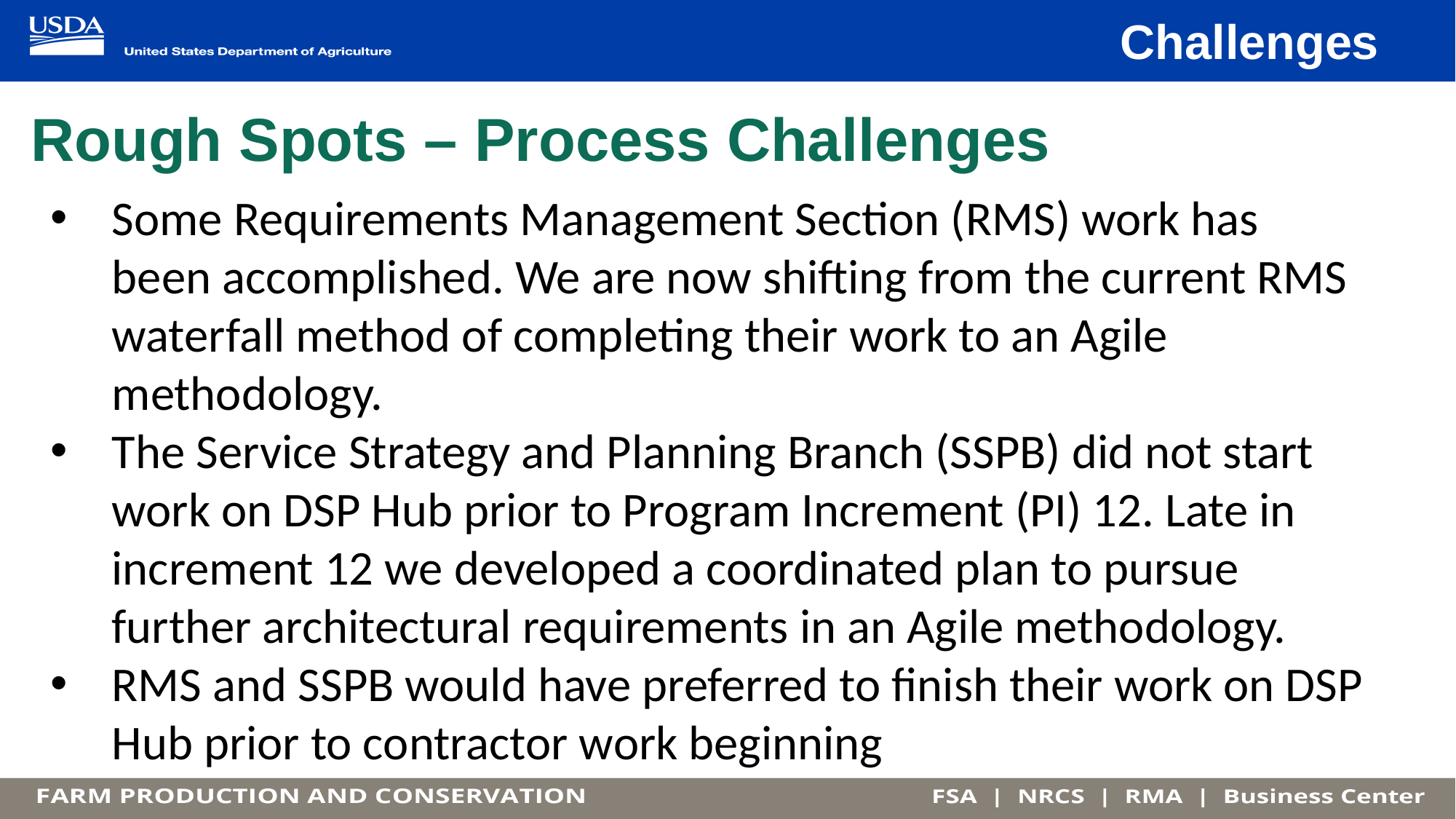

Challenges
# Rough Spots – Process Challenges

Some Requirements Management Section (RMS) work has been accomplished. We are now shifting from the current RMS waterfall method of completing their work to an Agile methodology.
The Service Strategy and Planning Branch (SSPB) did not start work on DSP Hub prior to Program Increment (PI) 12. Late in increment 12 we developed a coordinated plan to pursue further architectural requirements in an Agile methodology.
RMS and SSPB would have preferred to finish their work on DSP Hub prior to contractor work beginning